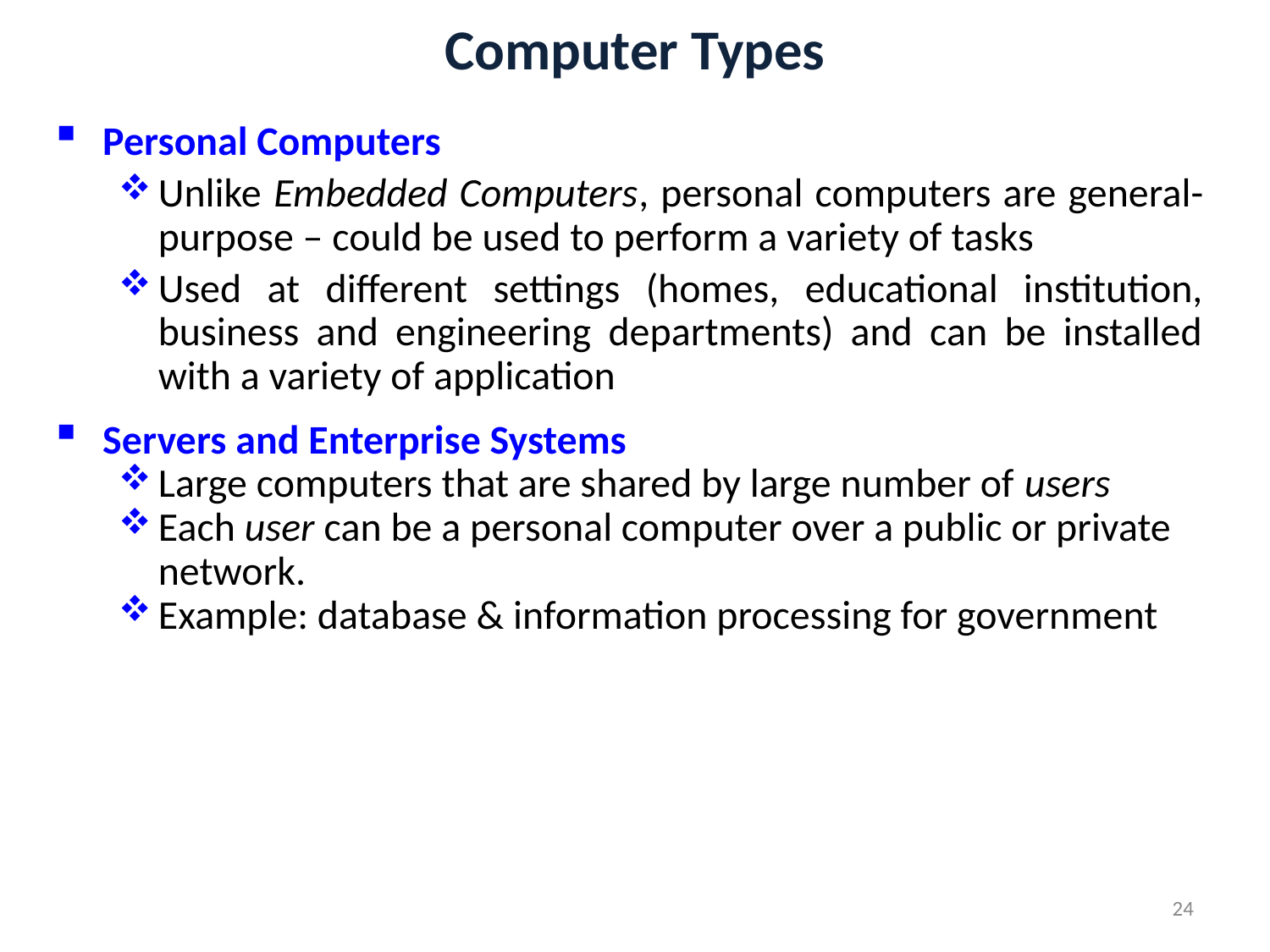

# Computer Types
Personal Computers
Unlike Embedded Computers, personal computers are general-purpose – could be used to perform a variety of tasks
Used at different settings (homes, educational institution, business and engineering departments) and can be installed with a variety of application
Servers and Enterprise Systems
Large computers that are shared by large number of users
Each user can be a personal computer over a public or private network.
Example: database & information processing for government

24